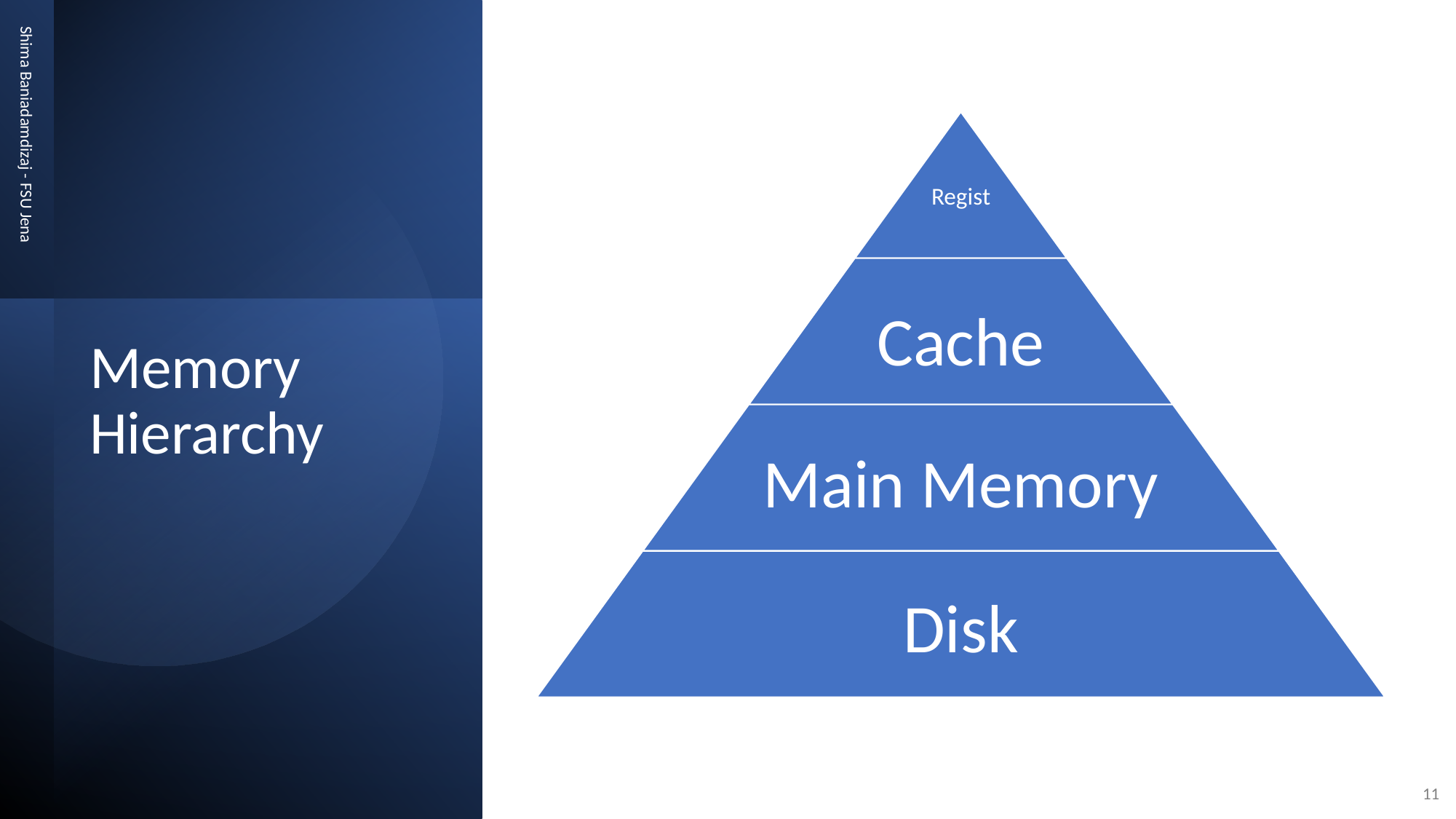

Register
Cache
Main Memory
Disk

Shima Baniadamdizaj - FSU Jena

# Memory Hierarchy
11